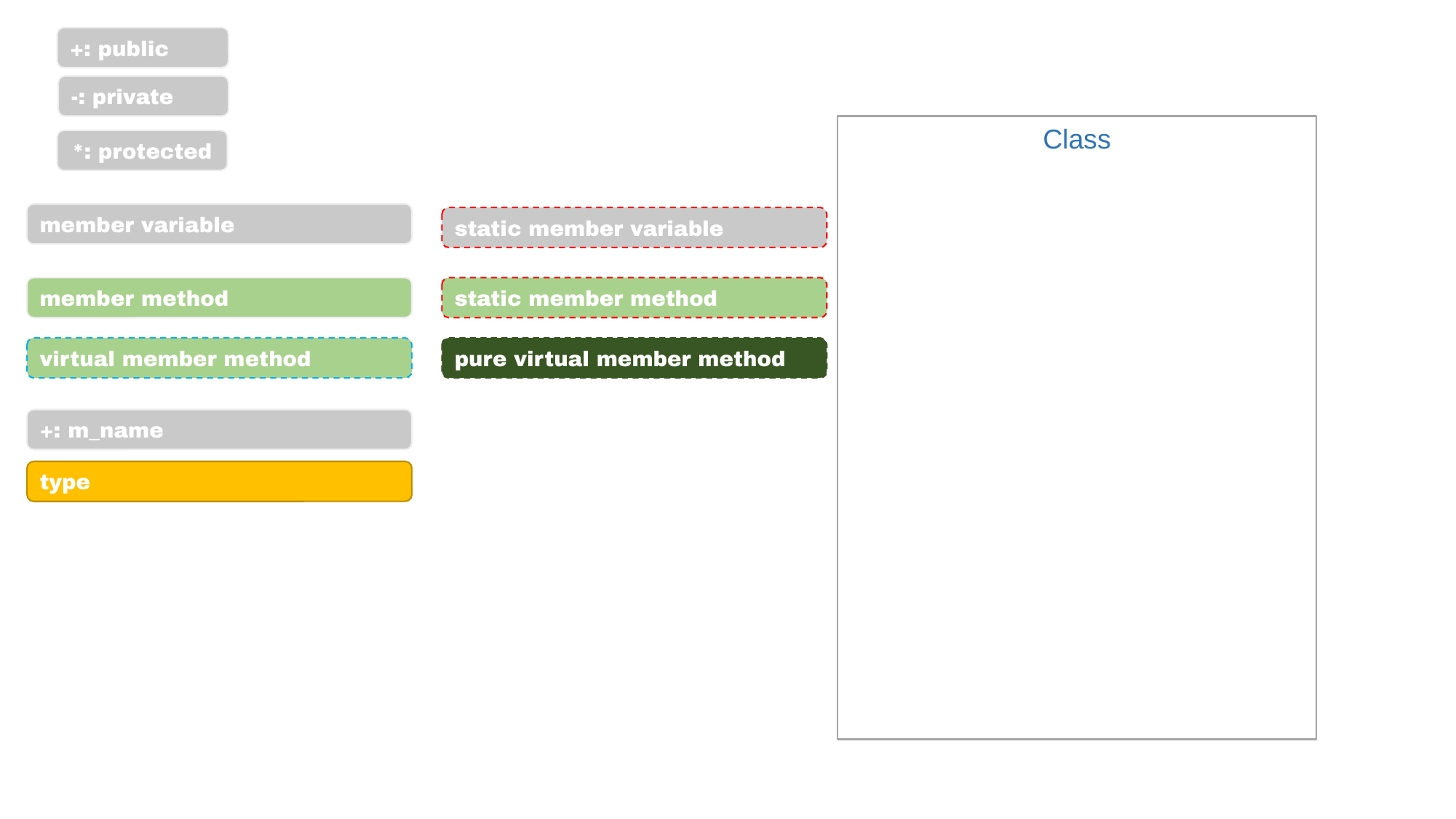

+: public
-: private
Class
*: protected
member variable
static member variable
member method
static member method
virtual member method
pure virtual member method
+: m_name
type